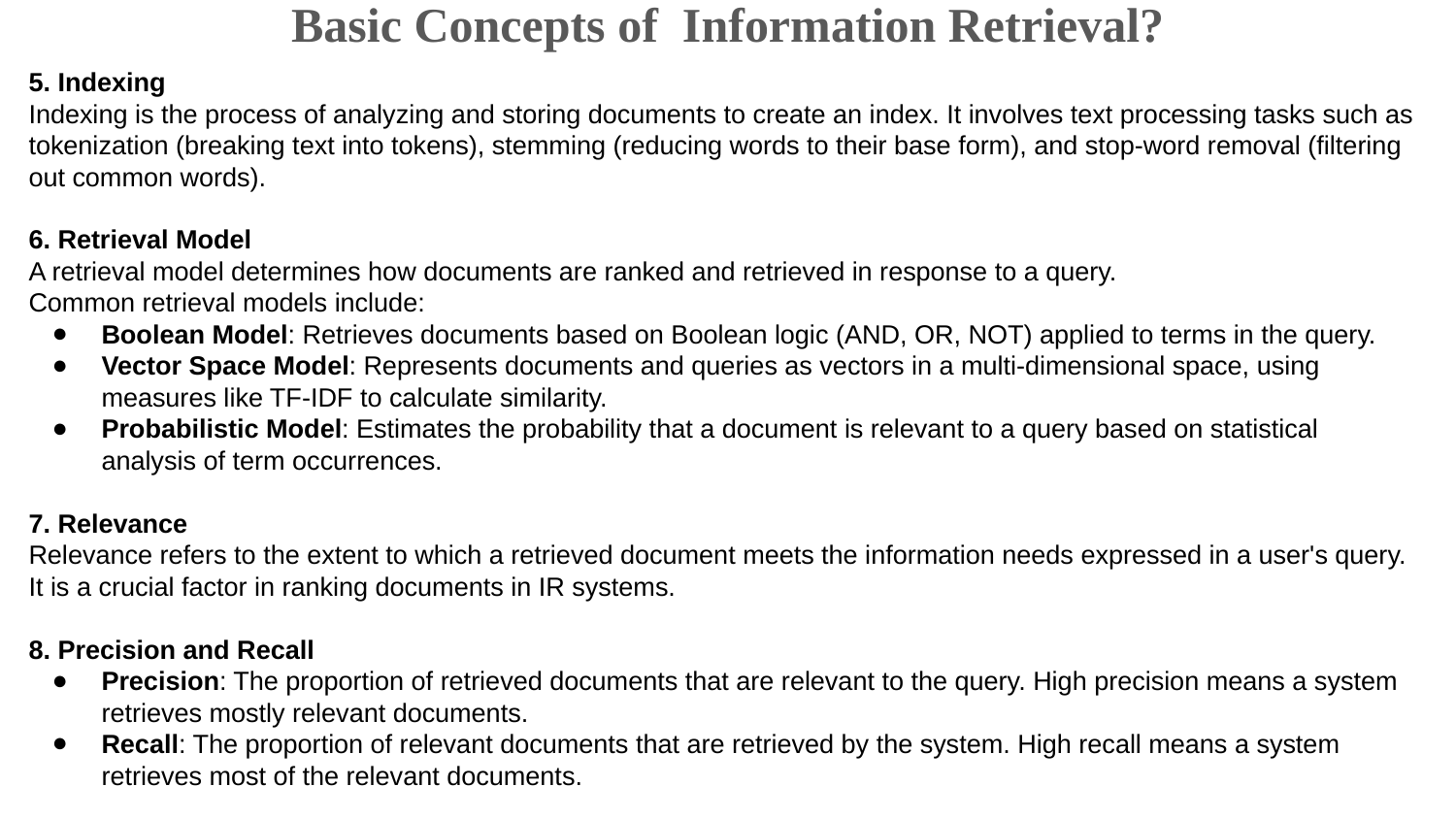

Basic Concepts of  Information Retrieval?
5. Indexing
Indexing is the process of analyzing and storing documents to create an index. It involves text processing tasks such as tokenization (breaking text into tokens), stemming (reducing words to their base form), and stop-word removal (filtering out common words).

6. Retrieval Model
A retrieval model determines how documents are ranked and retrieved in response to a query.
Common retrieval models include:
Boolean Model: Retrieves documents based on Boolean logic (AND, OR, NOT) applied to terms in the query.
Vector Space Model: Represents documents and queries as vectors in a multi-dimensional space, using measures like TF-IDF to calculate similarity.
Probabilistic Model: Estimates the probability that a document is relevant to a query based on statistical analysis of term occurrences.

7. Relevance
Relevance refers to the extent to which a retrieved document meets the information needs expressed in a user's query. It is a crucial factor in ranking documents in IR systems.

8. Precision and Recall
Precision: The proportion of retrieved documents that are relevant to the query. High precision means a system retrieves mostly relevant documents.
Recall: The proportion of relevant documents that are retrieved by the system. High recall means a system retrieves most of the relevant documents.